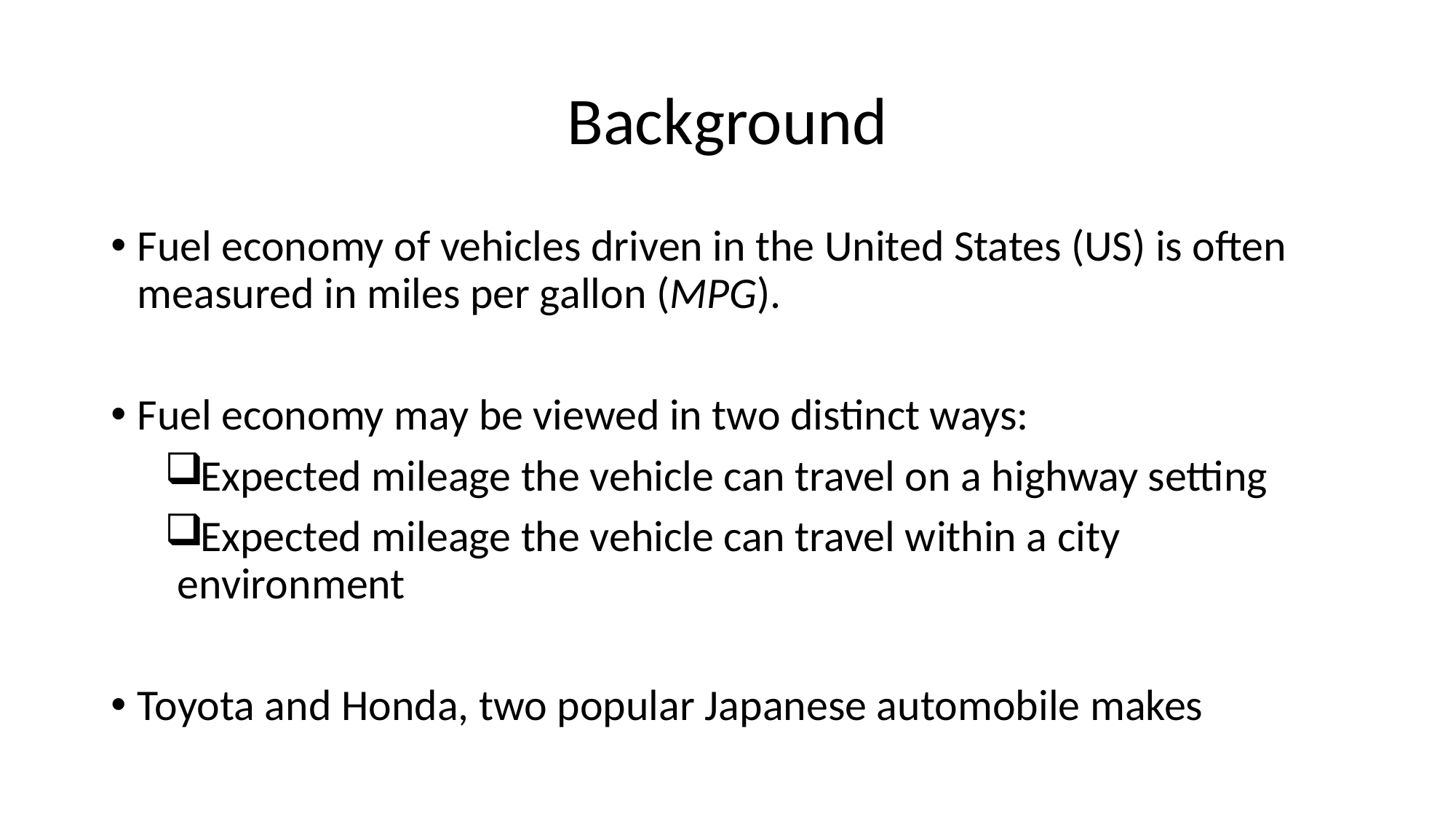

# Background
Fuel economy of vehicles driven in the United States (US) is often measured in miles per gallon (MPG).

Fuel economy may be viewed in two distinct ways:
Expected mileage the vehicle can travel on a highway setting
Expected mileage the vehicle can travel within a city environment

Toyota and Honda, two popular Japanese automobile makes